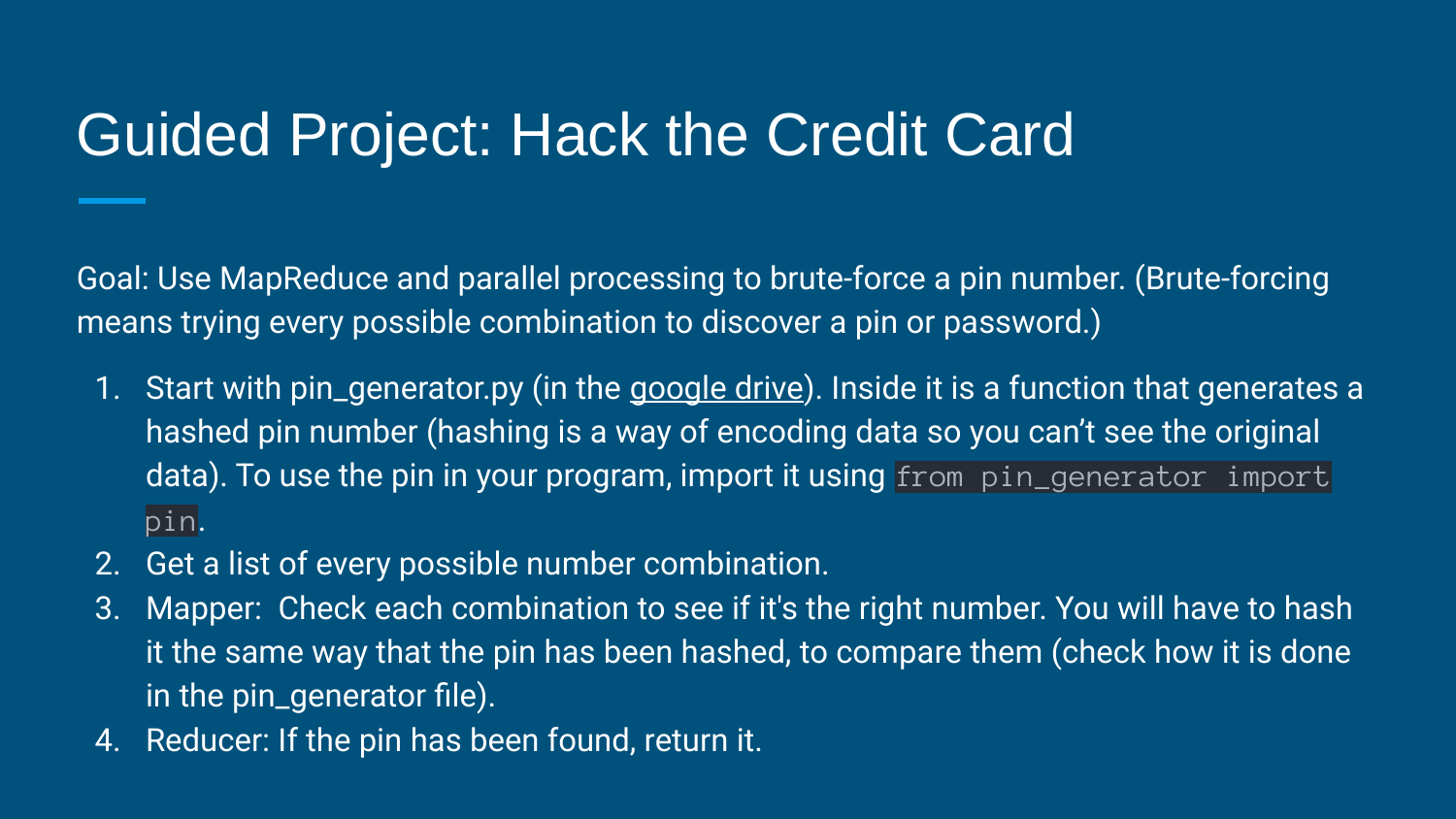

# Guided Project: Hack the Credit Card
Goal: Use MapReduce and parallel processing to brute-force a pin number. (Brute-forcing means trying every possible combination to discover a pin or password.)
Start with pin_generator.py (in the google drive). Inside it is a function that generates a hashed pin number (hashing is a way of encoding data so you can’t see the original data). To use the pin in your program, import it using from pin_generator import pin.
Get a list of every possible number combination.
Mapper:  Check each combination to see if it's the right number. You will have to hash it the same way that the pin has been hashed, to compare them (check how it is done in the pin_generator file).
Reducer: If the pin has been found, return it.